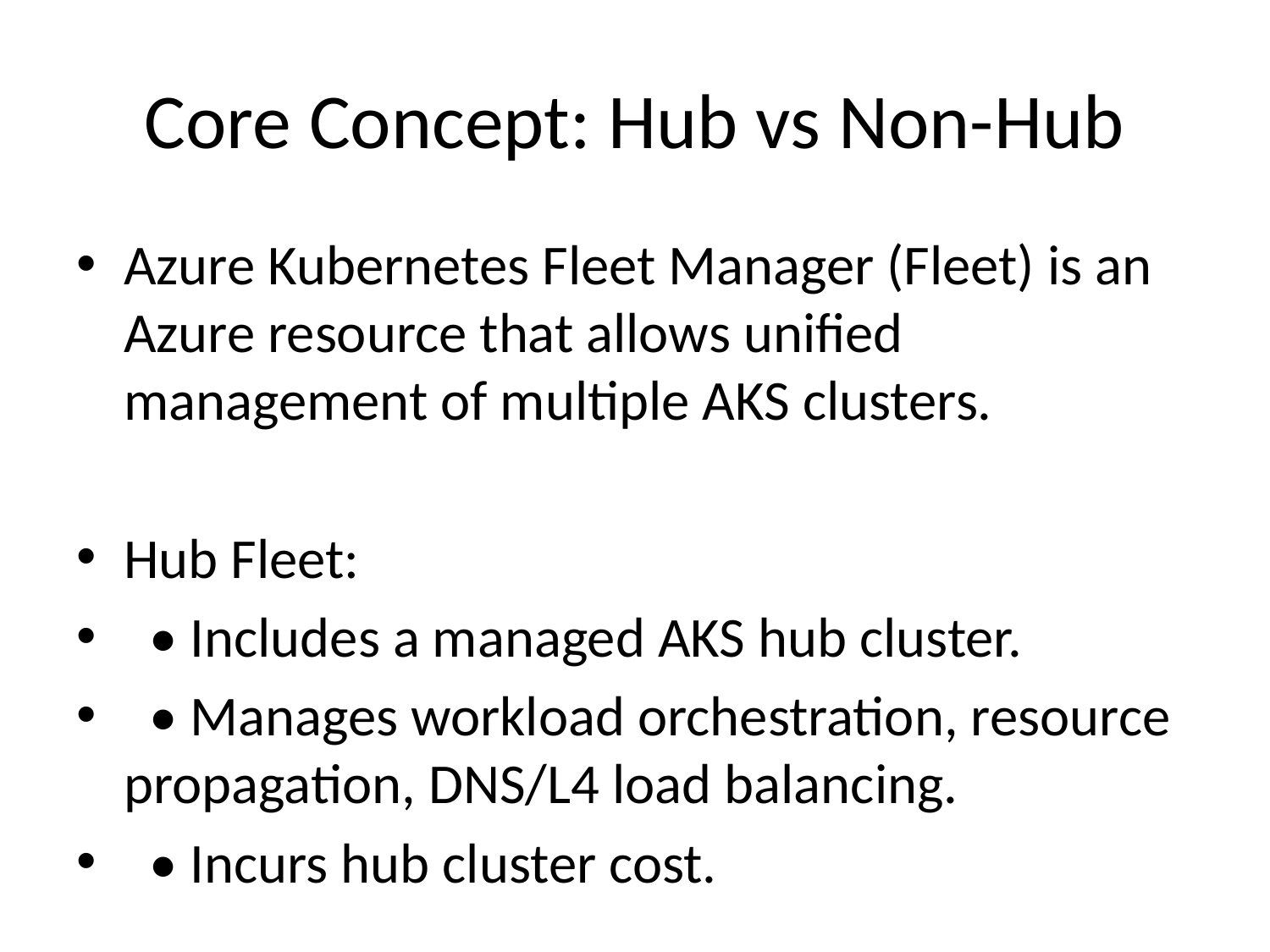

# Core Concept: Hub vs Non-Hub
Azure Kubernetes Fleet Manager (Fleet) is an Azure resource that allows unified management of multiple AKS clusters.

Hub Fleet:
  • Includes a managed AKS hub cluster.
  • Manages workload orchestration, resource propagation, DNS/L4 load balancing.
  • Incurs hub cluster cost.

Non-Hub Fleet:
  • Logical grouping in Azure Resource Manager.
  • Provides update orchestration only.
  • No workload or service orchestration.
  • No additional cost.